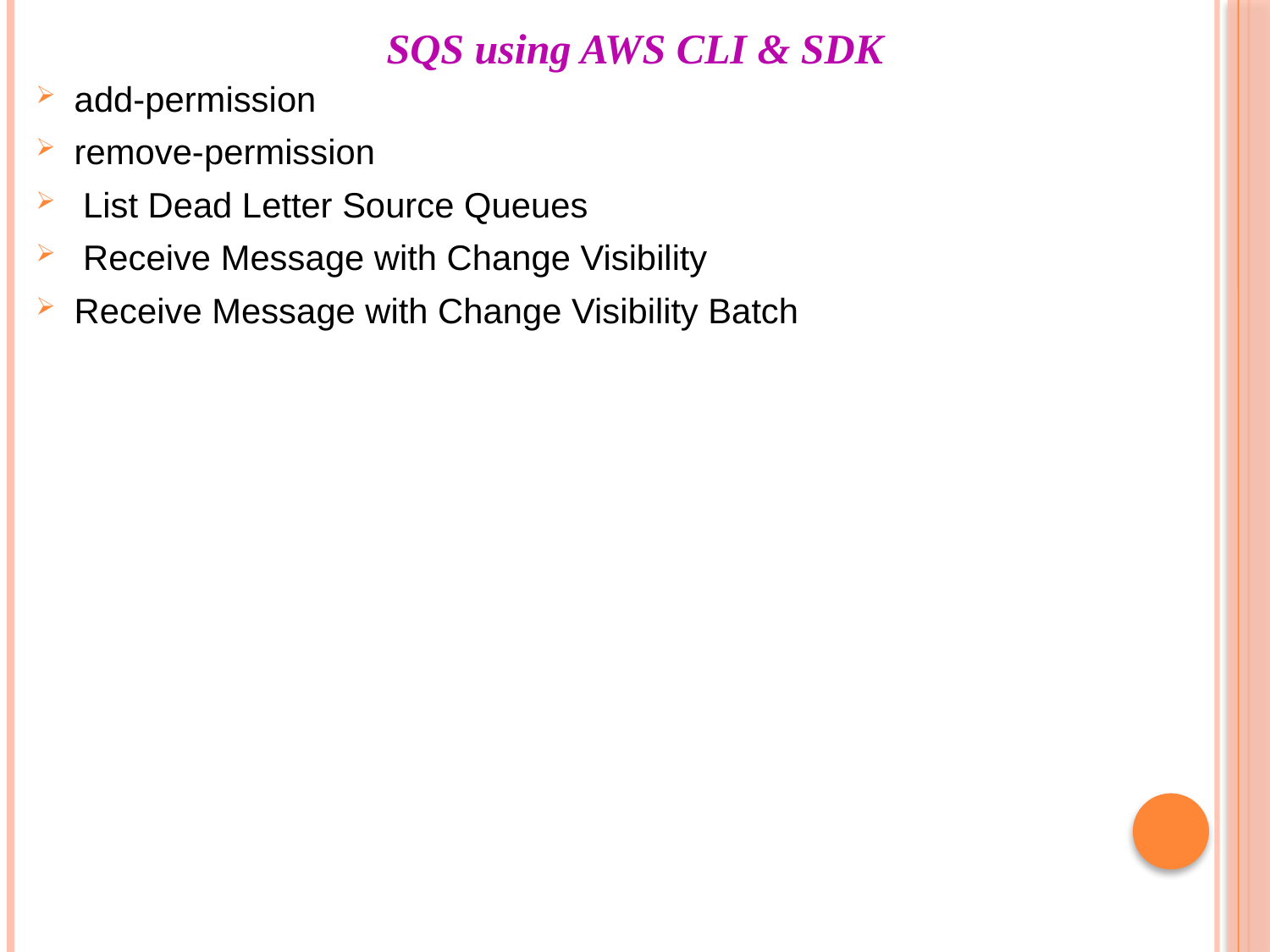

# SQS using AWS CLI & SDK
add-permission
remove-permission
 List Dead Letter Source Queues
 Receive Message with Change Visibility
Receive Message with Change Visibility Batch